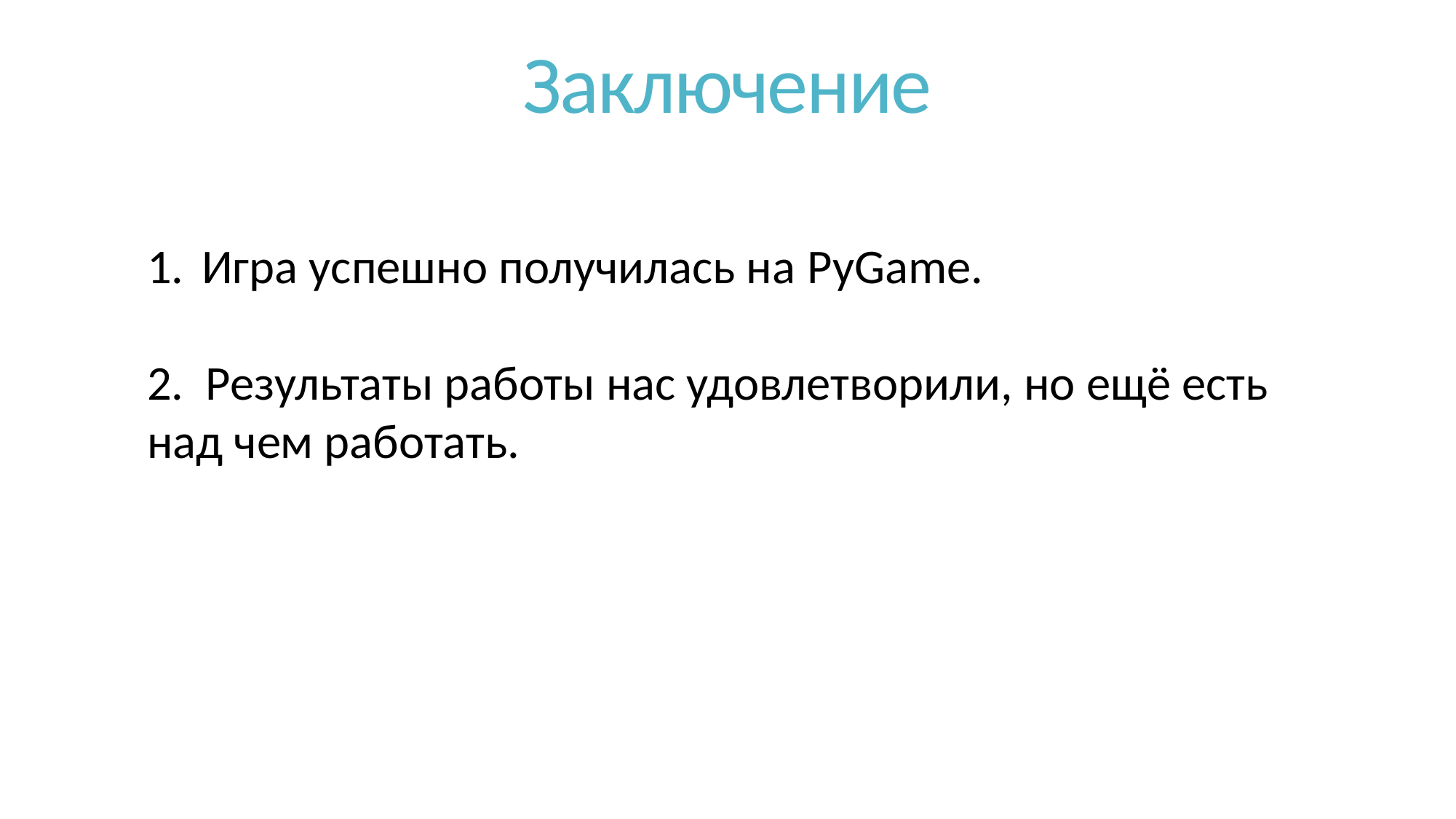

# Заключение
Игра успешно получилась на PyGame.

2.  Результаты работы нас удовлетворили, но ещё есть над чем работать.